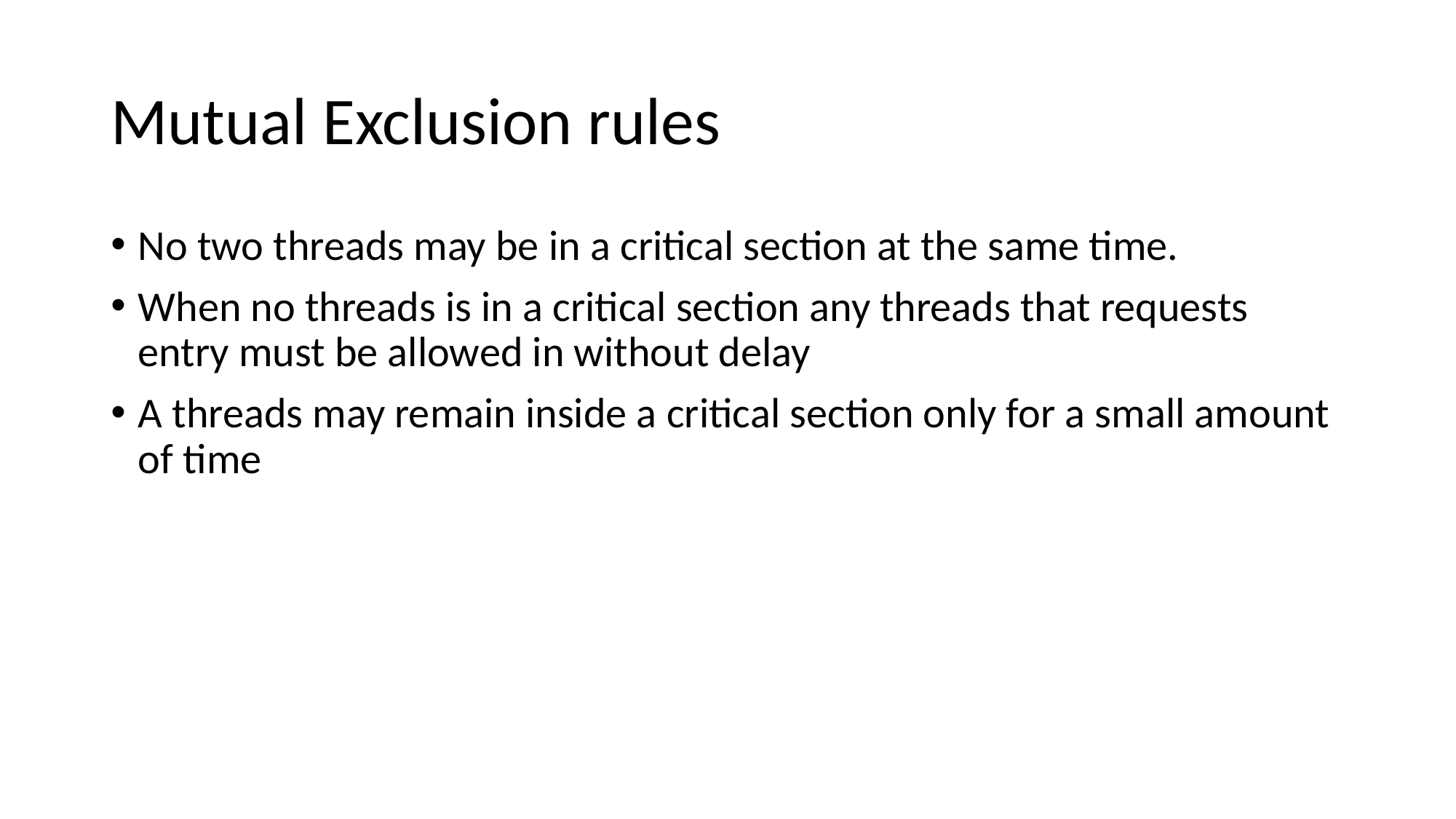

# Mutual Exclusion rules
No two threads may be in a critical section at the same time.
When no threads is in a critical section any threads that requests entry must be allowed in without delay
A threads may remain inside a critical section only for a small amount of time